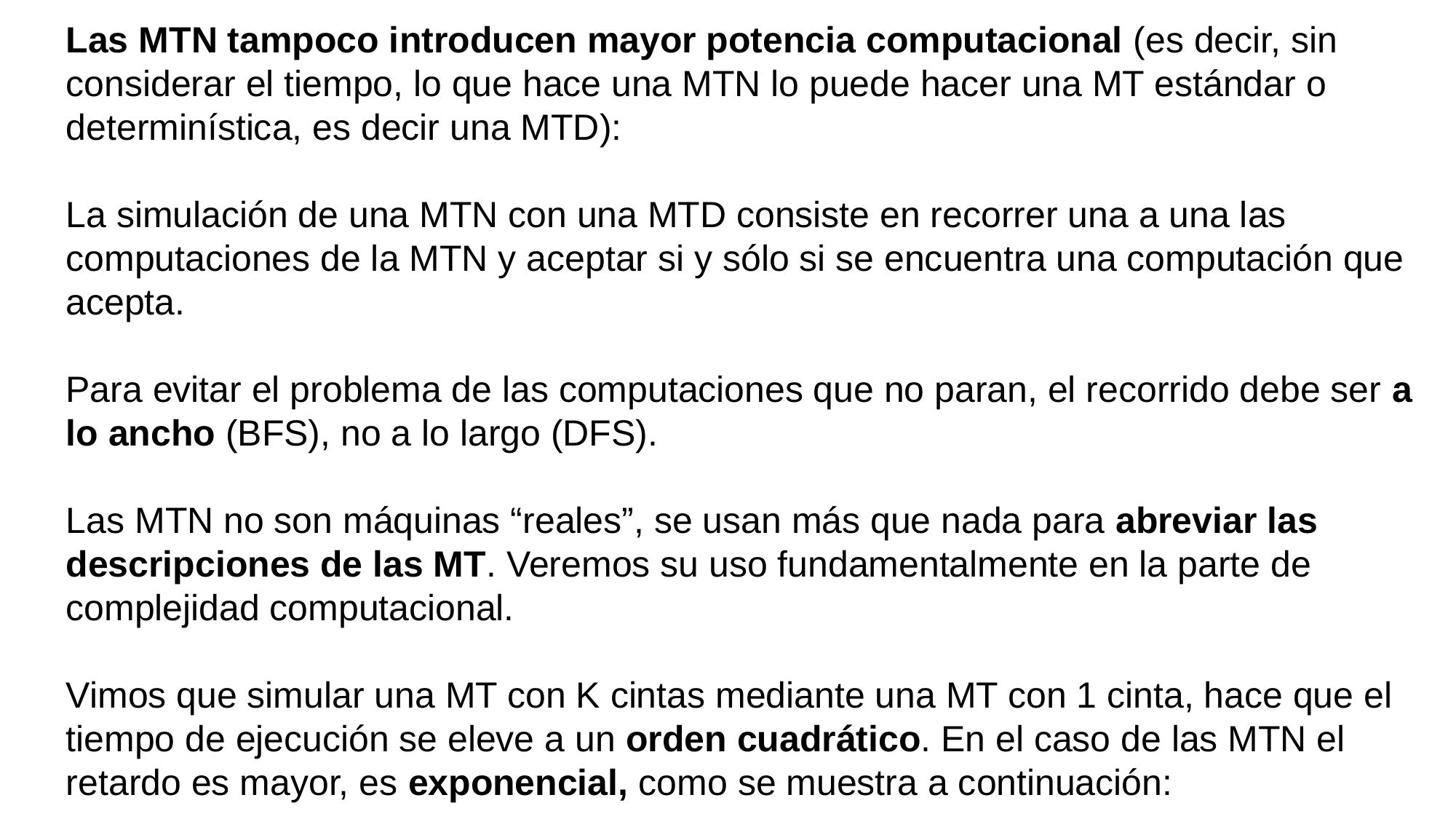

Las MTN tampoco introducen mayor potencia computacional (es decir, sin considerar el tiempo, lo que hace una MTN lo puede hacer una MT estándar o determinística, es decir una MTD):

La simulación de una MTN con una MTD consiste en recorrer una a una las computaciones de la MTN y aceptar si y sólo si se encuentra una computación que acepta.

Para evitar el problema de las computaciones que no paran, el recorrido debe ser a lo ancho (BFS), no a lo largo (DFS).

Las MTN no son máquinas “reales”, se usan más que nada para abreviar las descripciones de las MT. Veremos su uso fundamentalmente en la parte de complejidad computacional.

Vimos que simular una MT con K cintas mediante una MT con 1 cinta, hace que el tiempo de ejecución se eleve a un orden cuadrático. En el caso de las MTN el retardo es mayor, es exponencial, como se muestra a continuación: